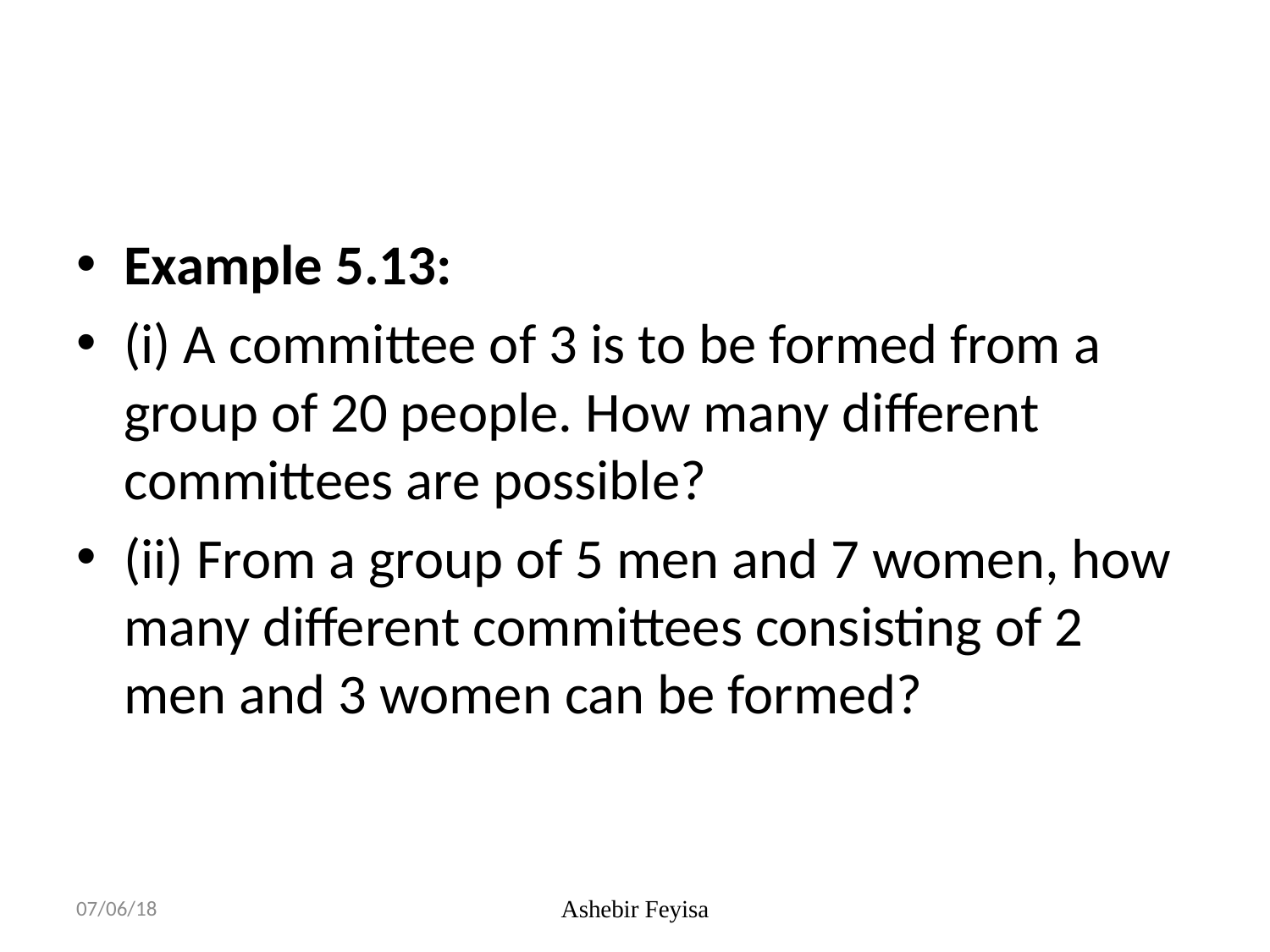

#
Example 5.13:
(i) A committee of 3 is to be formed from a group of 20 people. How many different committees are possible?
(ii) From a group of 5 men and 7 women, how many different committees consisting of 2 men and 3 women can be formed?

07/06/18
Ashebir Feyisa